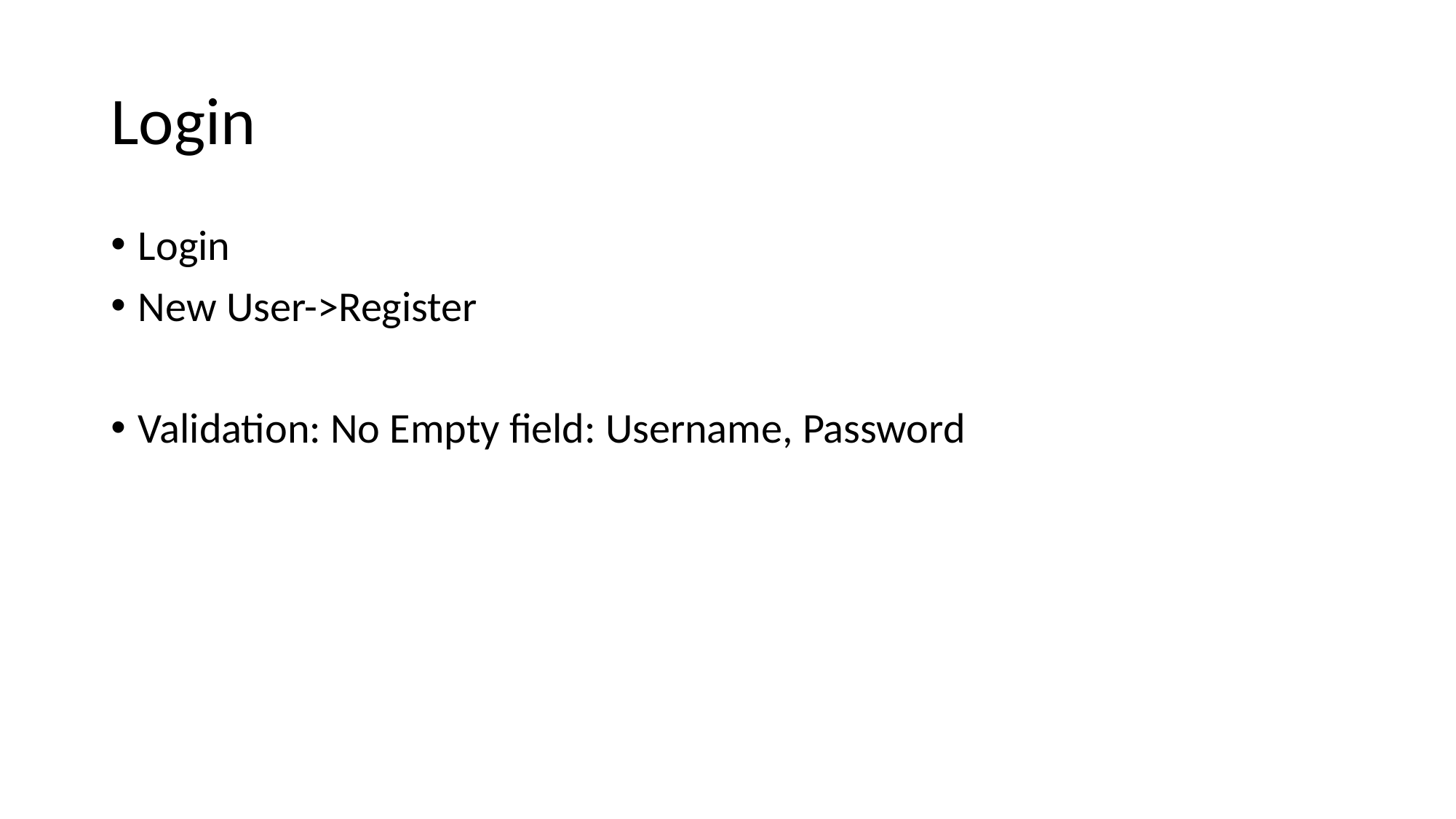

# Login
Login
New User->Register

Validation: No Empty field: Username, Password